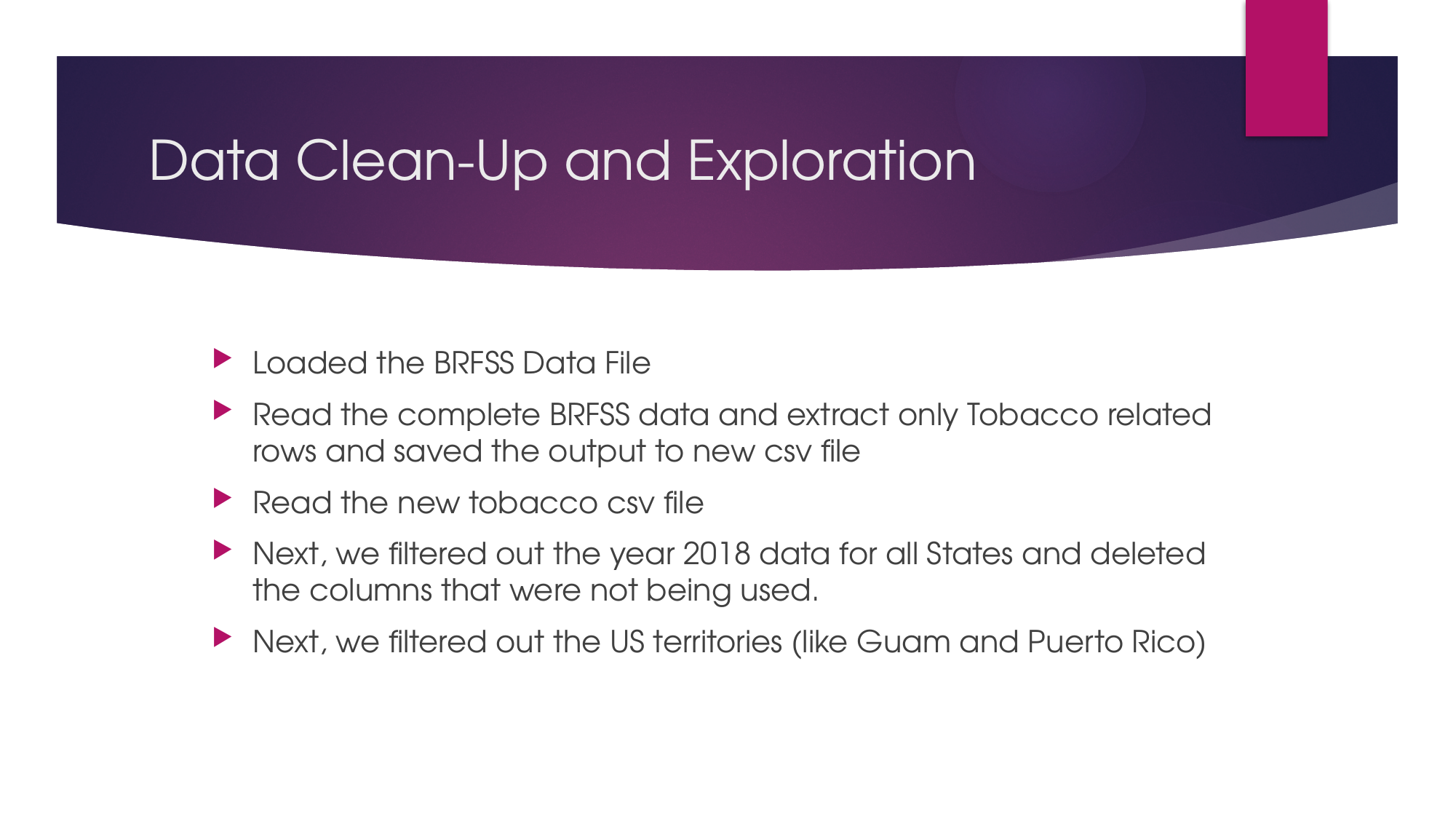

# Data Clean-Up and Exploration
Loaded the BRFSS Data File
Read the complete BRFSS data and extract only Tobacco related rows and saved the output to new csv file
Read the new tobacco csv file
Next, we filtered out the year 2018 data for all States and deleted the columns that were not being used.
Next, we filtered out the US territories (like Guam and Puerto Rico)